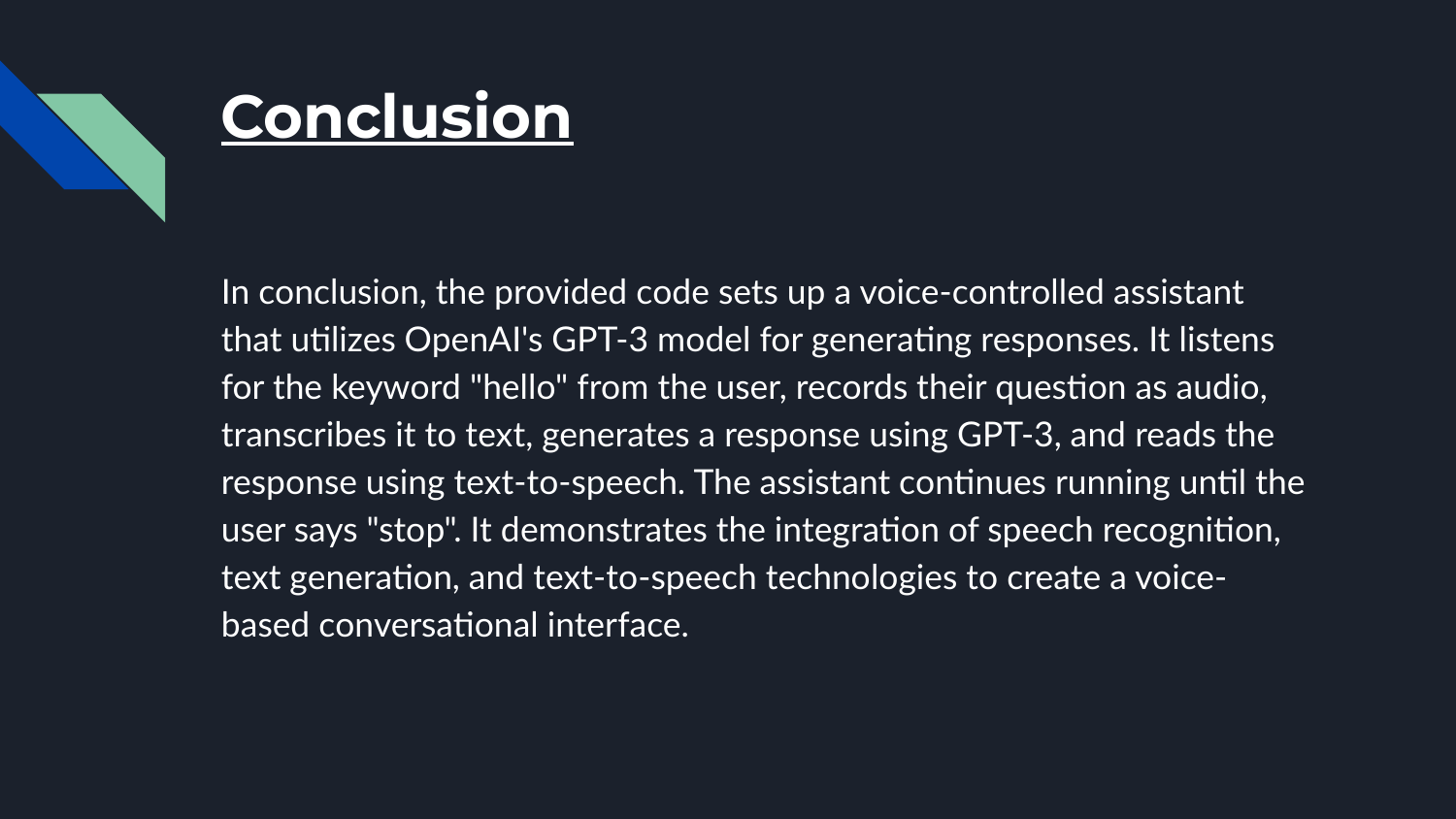

# Conclusion
In conclusion, the provided code sets up a voice-controlled assistant that utilizes OpenAI's GPT-3 model for generating responses. It listens for the keyword "hello" from the user, records their question as audio, transcribes it to text, generates a response using GPT-3, and reads the response using text-to-speech. The assistant continues running until the user says "stop". It demonstrates the integration of speech recognition, text generation, and text-to-speech technologies to create a voice-based conversational interface.